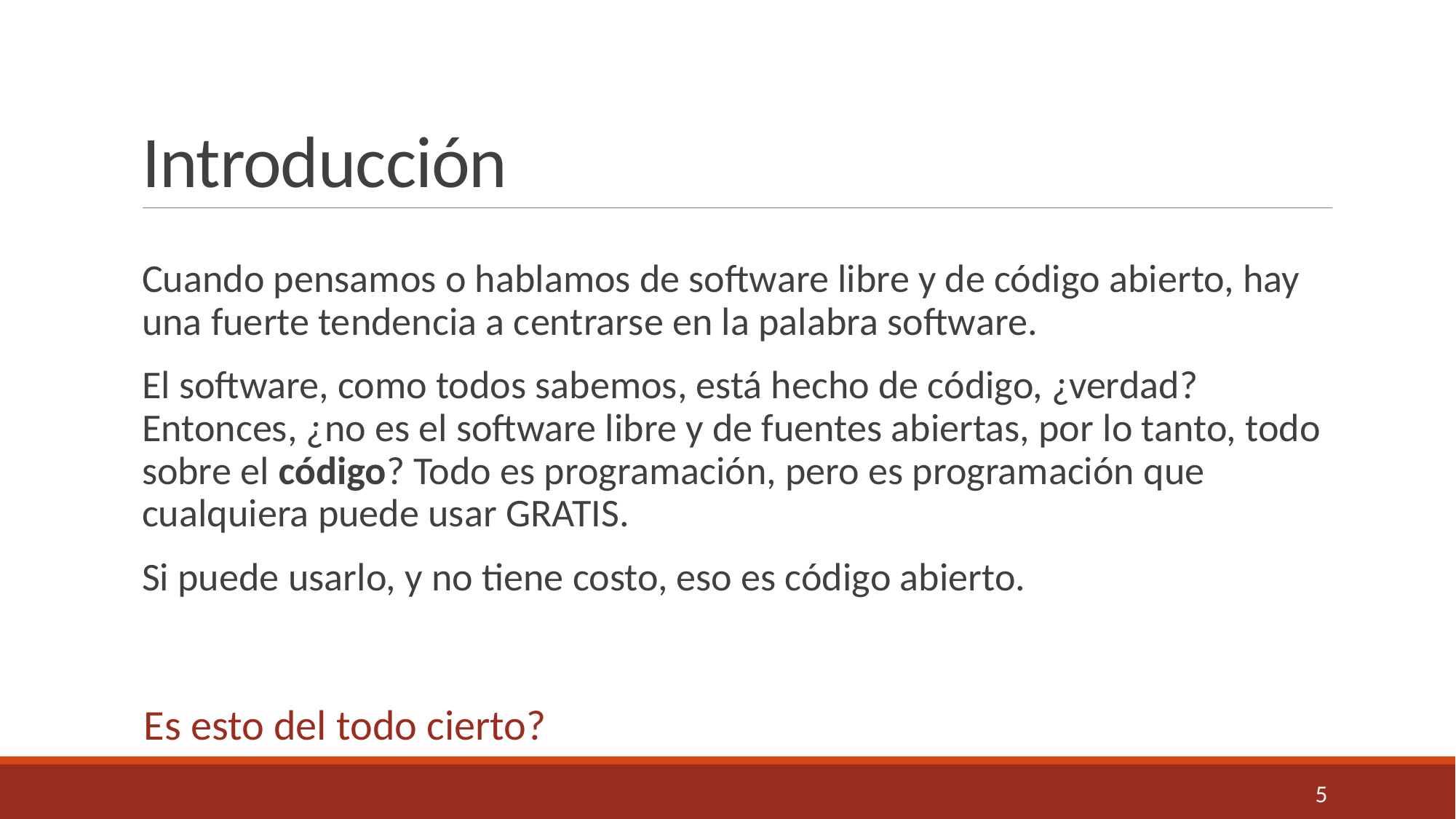

# Introducción
Cuando pensamos o hablamos de software libre y de código abierto, hay una fuerte tendencia a centrarse en la palabra software.
El software, como todos sabemos, está hecho de código, ¿verdad? Entonces, ¿no es el software libre y de fuentes abiertas, por lo tanto, todo sobre el código? Todo es programación, pero es programación que cualquiera puede usar GRATIS.
Si puede usarlo, y no tiene costo, eso es código abierto.

Es esto del todo cierto?
5